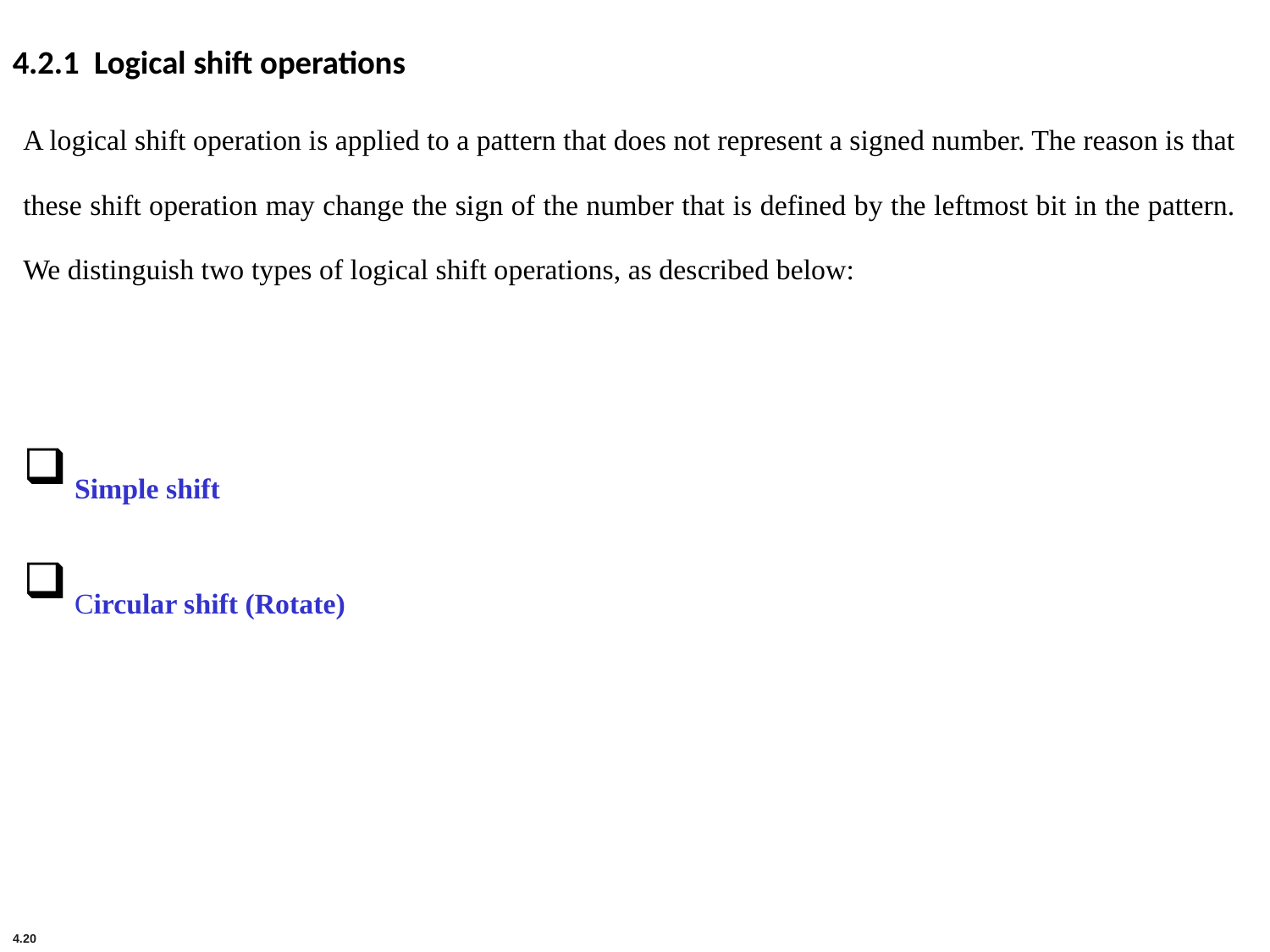

4.2.1  Logical shift operations
A logical shift operation is applied to a pattern that does not represent a signed number. The reason is that these shift operation may change the sign of the number that is defined by the leftmost bit in the pattern. We distinguish two types of logical shift operations, as described below:
 Simple shift
 Circular shift (Rotate)
4.20